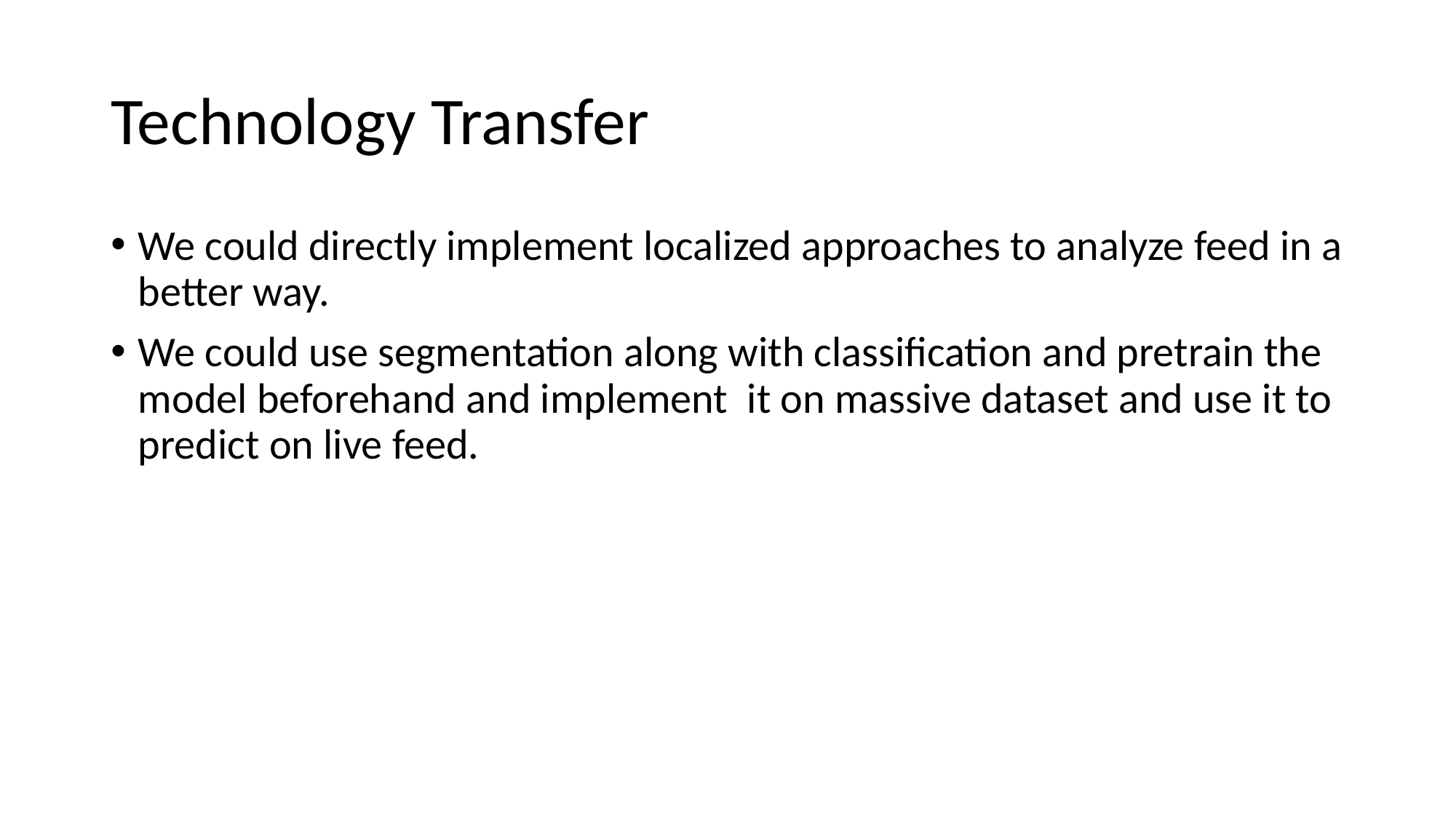

# Technology Transfer
We could directly implement localized approaches to analyze feed in a better way.
We could use segmentation along with classification and pretrain the model beforehand and implement  it on massive dataset and use it to predict on live feed.